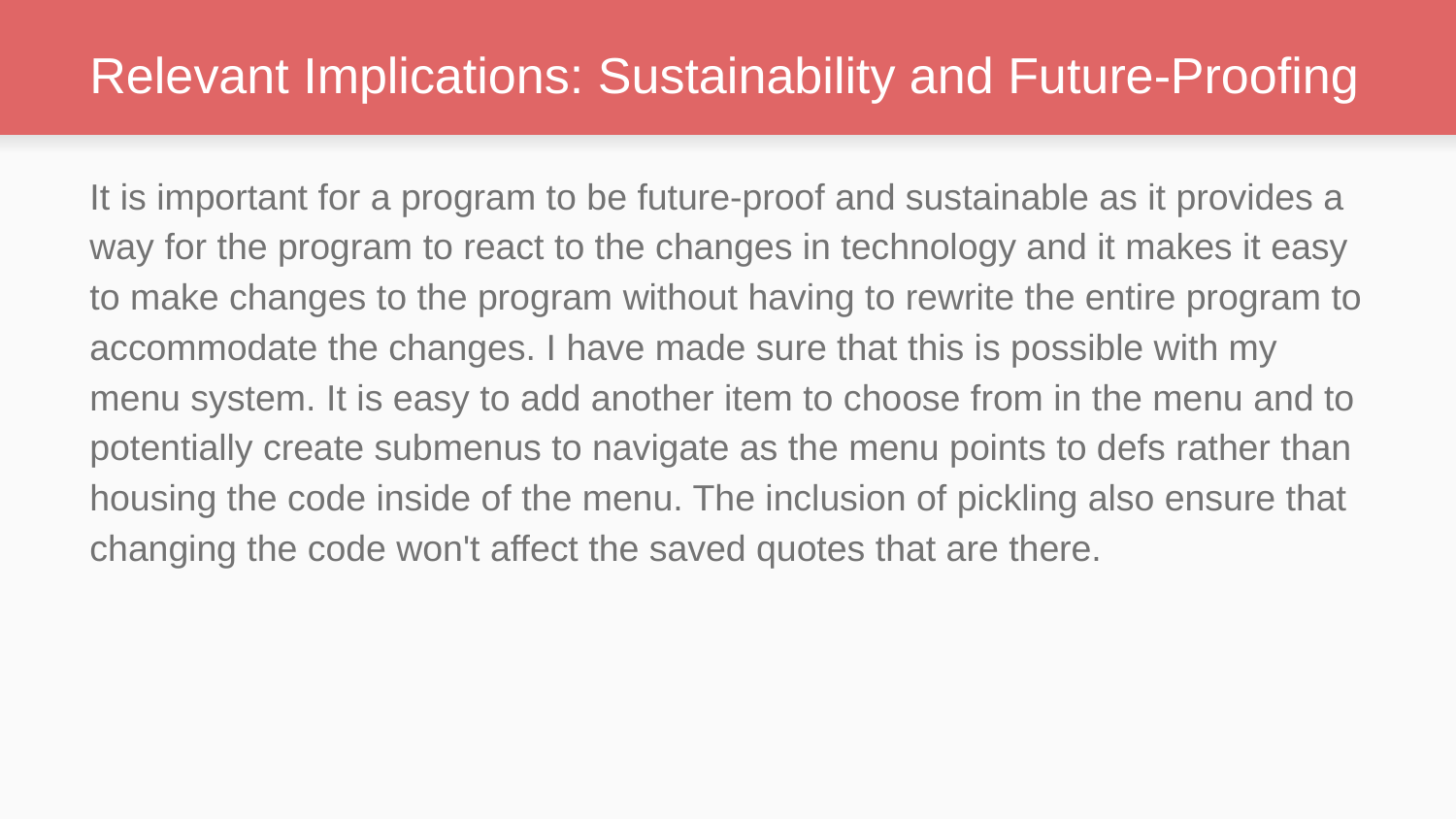

# Relevant Implications: Sustainability and Future-Proofing
It is important for a program to be future-proof and sustainable as it provides a way for the program to react to the changes in technology and it makes it easy to make changes to the program without having to rewrite the entire program to accommodate the changes. I have made sure that this is possible with my menu system. It is easy to add another item to choose from in the menu and to potentially create submenus to navigate as the menu points to defs rather than housing the code inside of the menu. The inclusion of pickling also ensure that changing the code won't affect the saved quotes that are there.